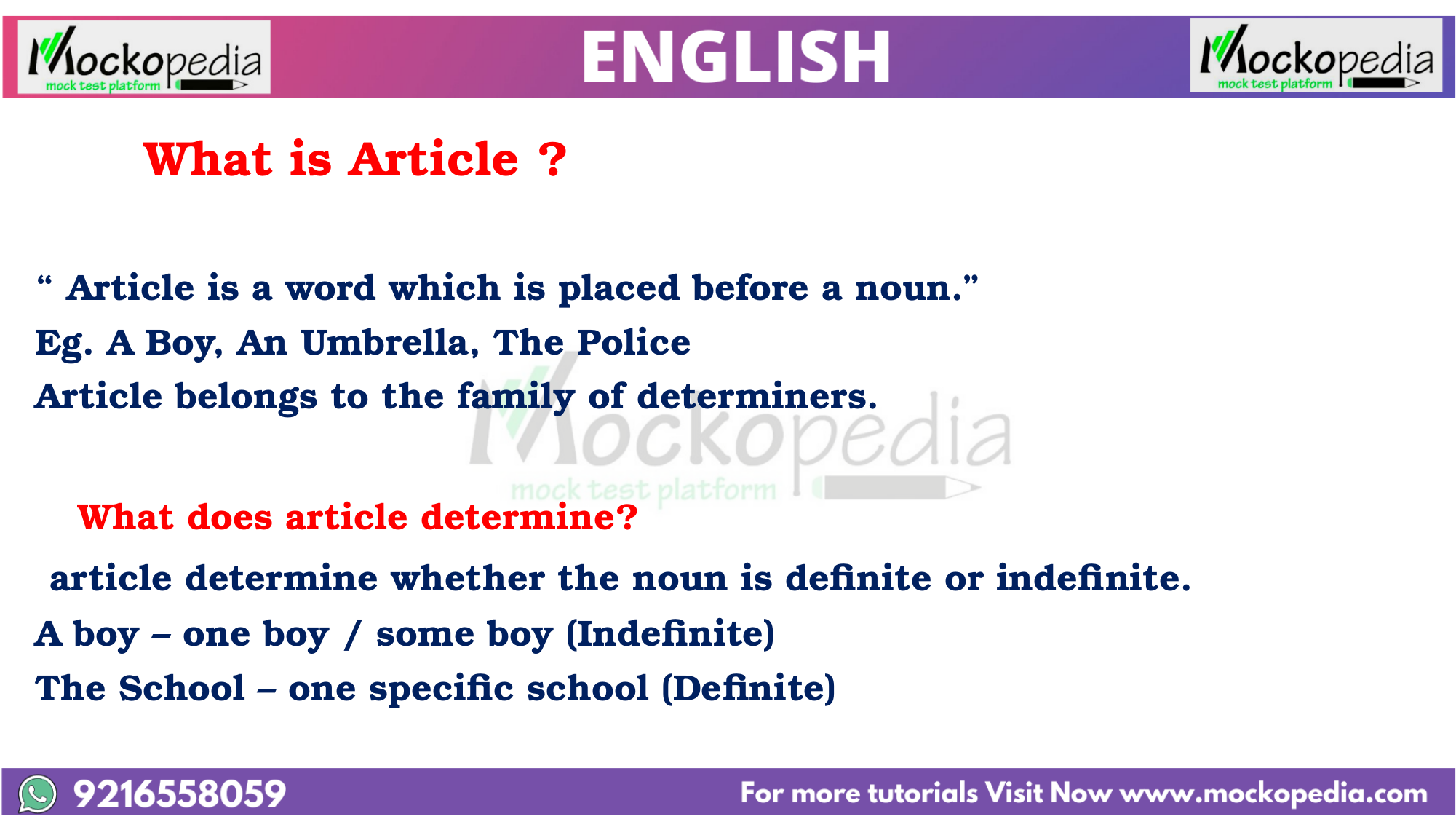

What is Article ?

“ Article is a word which is placed before a noun.”
Eg. A Boy, An Umbrella, The Police
Article belongs to the family of determiners.

   What does article determine?
 article determine whether the noun is definite or indefinite.
A boy – one boy / some boy (Indefinite)
The School – one specific school (Definite)